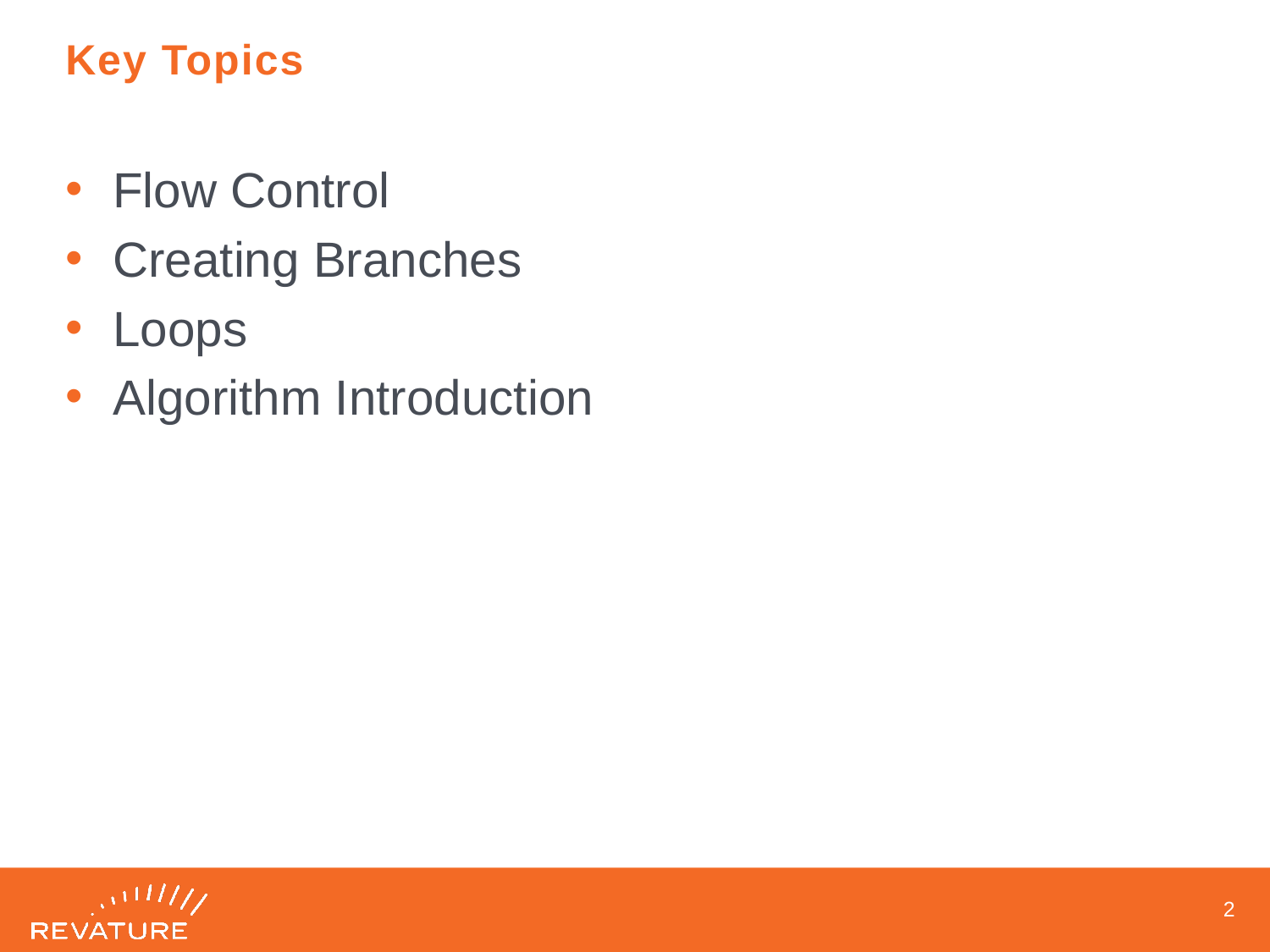

# Key Topics
Flow Control
Creating Branches
Loops
Algorithm Introduction
2